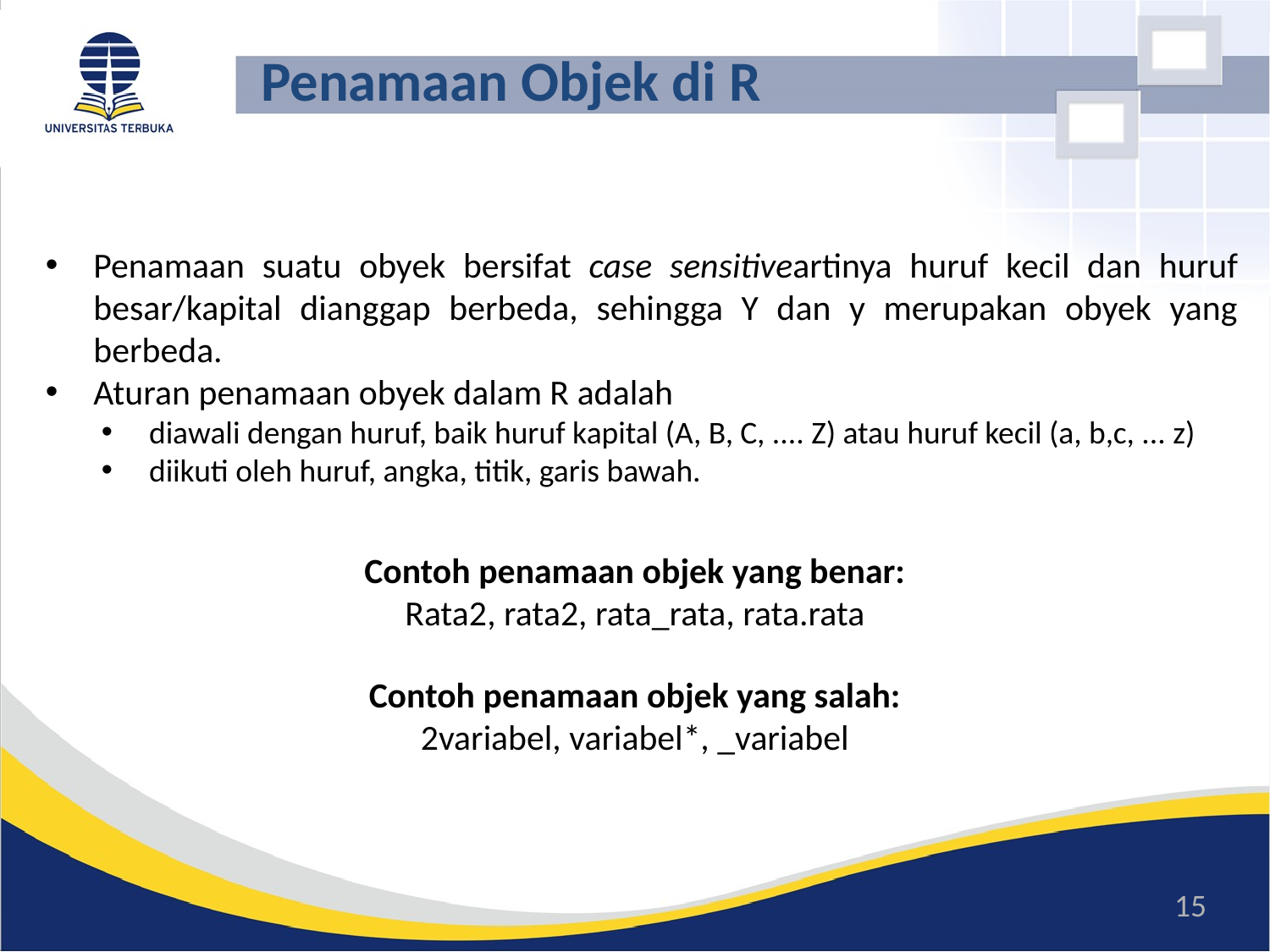

# Penamaan Objek di R
Penamaan suatu obyek bersifat case sensitiveartinya huruf kecil dan huruf besar/kapital dianggap berbeda, sehingga Y dan y merupakan obyek yang berbeda.
Aturan penamaan obyek dalam R adalah
diawali dengan huruf, baik huruf kapital (A, B, C, .... Z) atau huruf kecil (a, b,c, ... z)
diikuti oleh huruf, angka, titik, garis bawah.

Contoh penamaan objek yang benar:
Rata2, rata2, rata_rata, rata.rata
Contoh penamaan objek yang salah:
2variabel, variabel*, _variabel
15